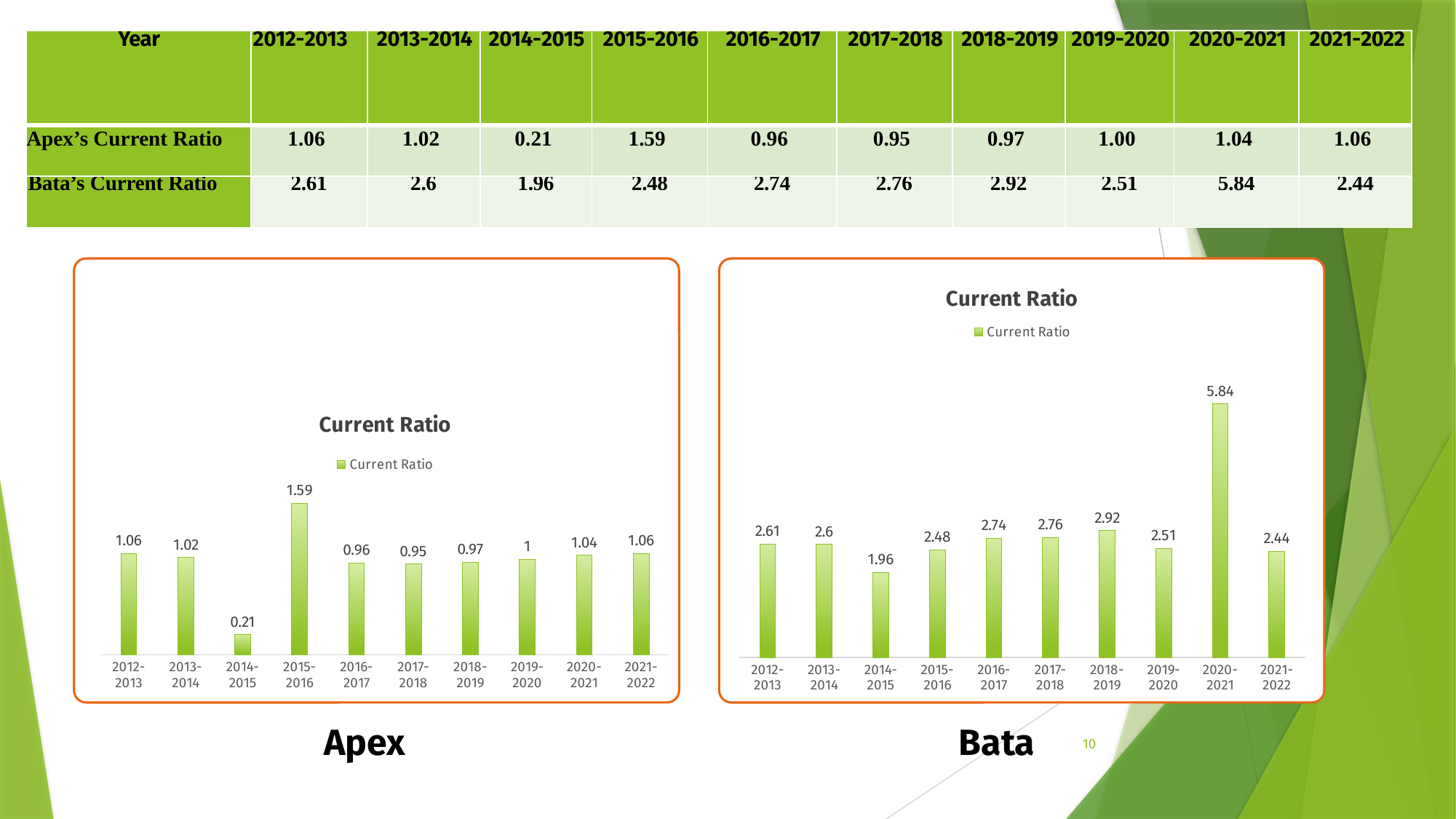

| Year | 2012-2013 | 2013-2014 | 2014-2015 | 2015-2016 | 2016-2017 | 2017-2018 | 2018-2019 | 2019-2020 | 2020-2021 | 2021-2022 |
| --- | --- | --- | --- | --- | --- | --- | --- | --- | --- | --- |
| Apex’s Current Ratio | 1.06 | 1.02 | 0.21 | 1.59 | 0.96 | 0.95 | 0.97 | 1.00 | 1.04 | 1.06 |
| Bata’s Current Ratio | 2.61 | 2.6 | 1.96 | 2.48 | 2.74 | 2.76 | 2.92 | 2.51 | 5.84 | 2.44 |

### Chart:

| Category | Current Ratio |
|---|---|
| 2012-2013 | 2.61 |
| 2013-2014 | 2.6 |
| 2014-2015 | 1.96 |
| 2015-2016 | 2.48 |
| 2016-2017 | 2.74 |
| 2017-2018 | 2.76 |
| 2018-2019 | 2.92 |
| 2019-2020 | 2.51 |
| 2020-2021 | 5.84 |
| 2021-2022 | 2.44 |

### Chart:

| Category | Current Ratio |
|---|---|
| 2012-2013 | 1.06 |
| 2013-2014 | 1.02 |
| 2014-2015 | 0.21 |
| 2015-2016 | 1.59 |
| 2016-2017 | 0.96 |
| 2017-2018 | 0.95 |
| 2018-2019 | 0.97 |
| 2019-2020 | 1.0 |
| 2020-2021 | 1.04 |
| 2021-2022 | 1.06 |
Apex
Bata
10